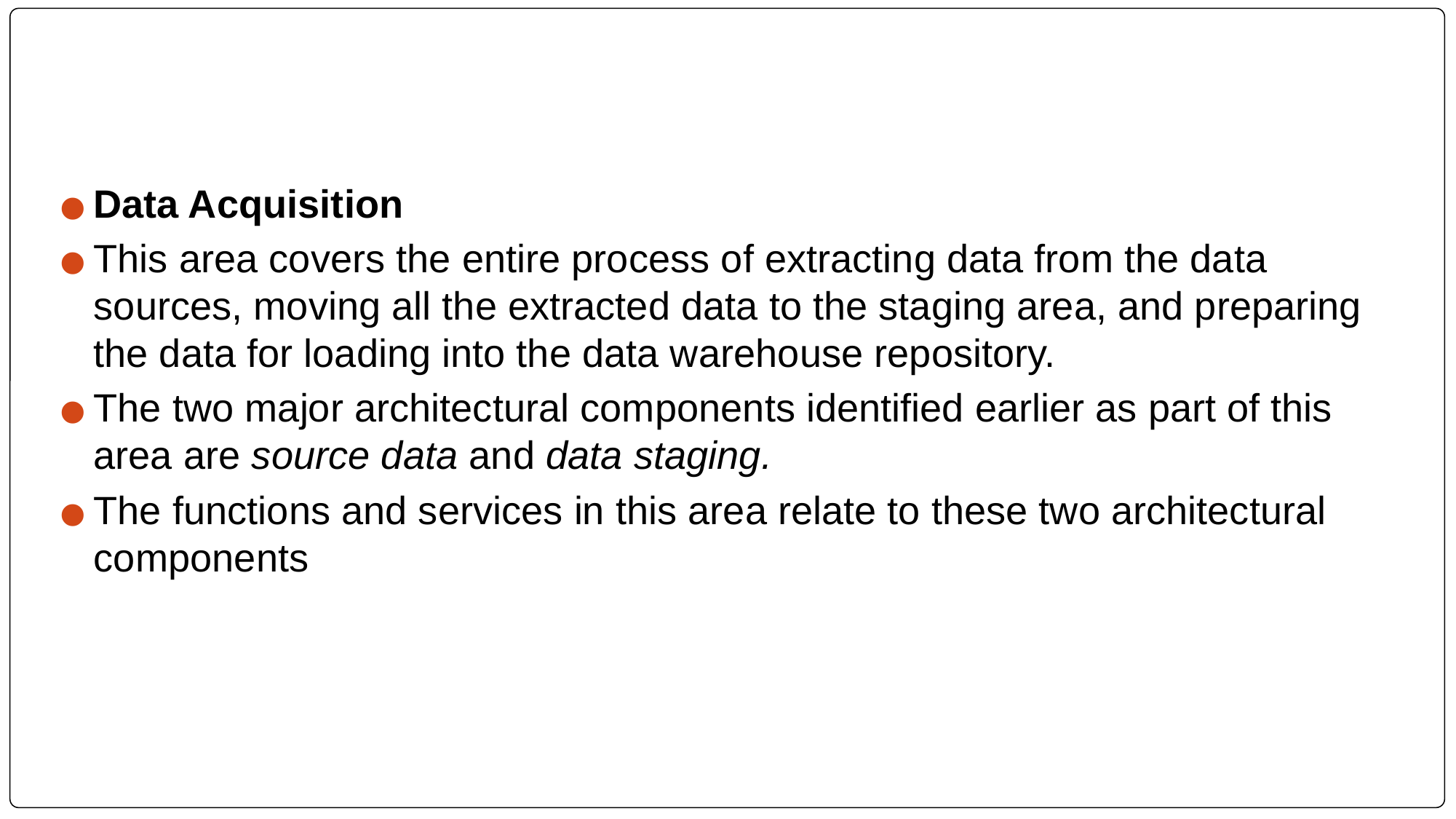

#
Data Acquisition
This area covers the entire process of extracting data from the data sources, moving all the extracted data to the staging area, and preparing the data for loading into the data warehouse repository.
The two major architectural components identified earlier as part of this area are source data and data staging.
The functions and services in this area relate to these two architectural components